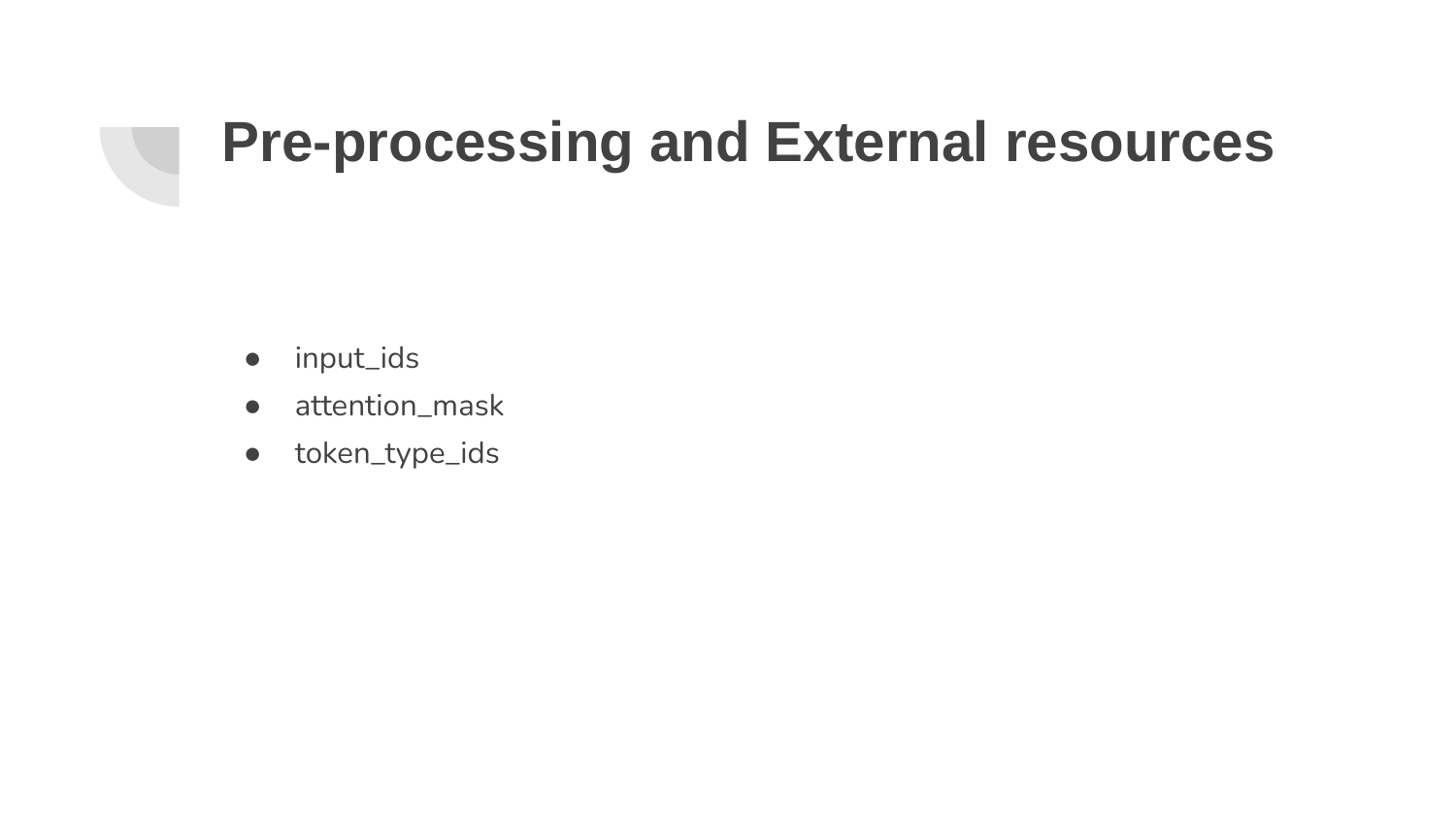

# Pre-processing and External resources
input_ids
attention_mask
token_type_ids